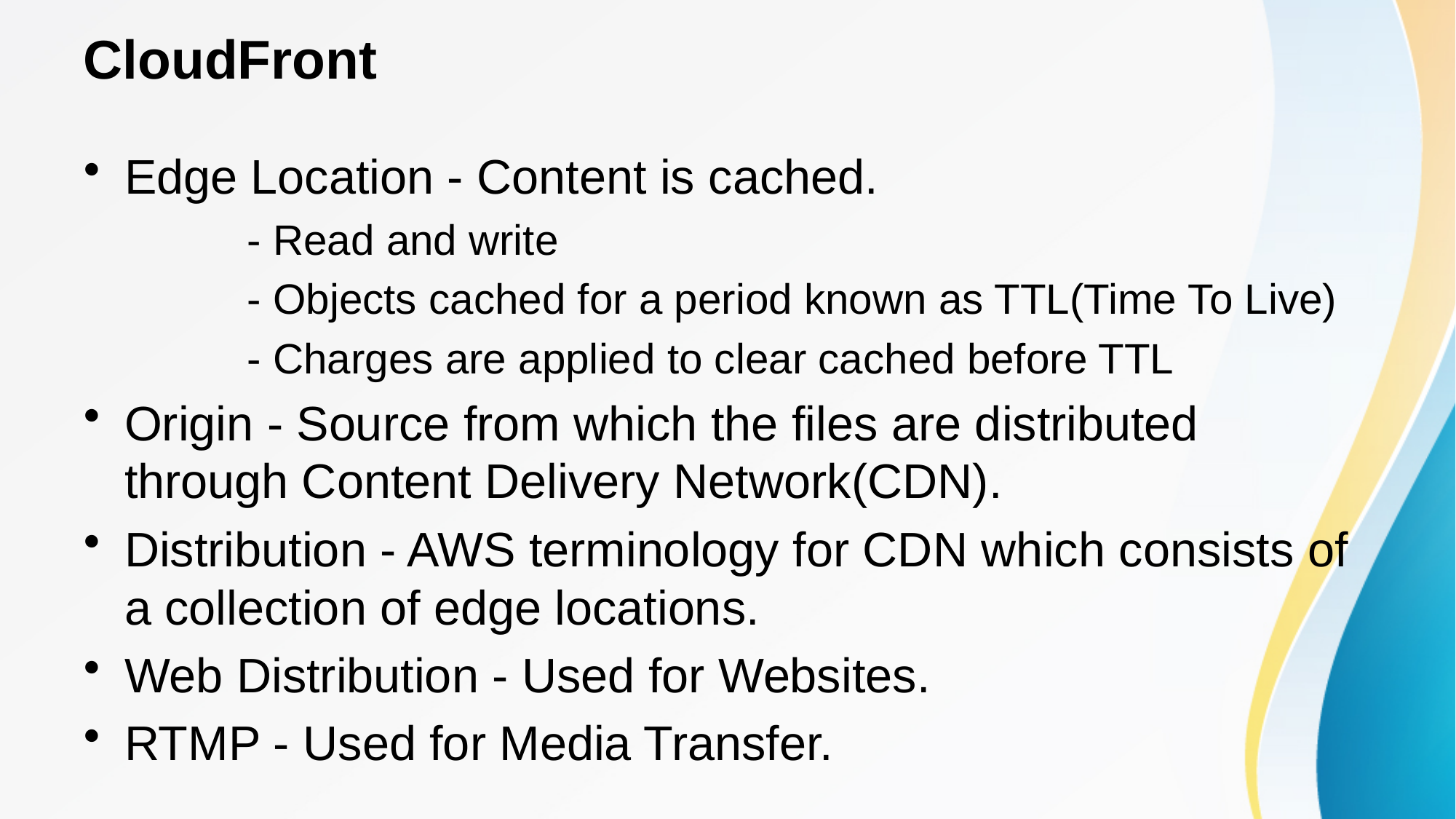

# CloudFront
Edge Location - Content is cached.
	- Read and write
	- Objects cached for a period known as TTL(Time To Live)
	- Charges are applied to clear cached before TTL
Origin - Source from which the files are distributed through Content Delivery Network(CDN).
Distribution - AWS terminology for CDN which consists of a collection of edge locations.
Web Distribution - Used for Websites.
RTMP - Used for Media Transfer.